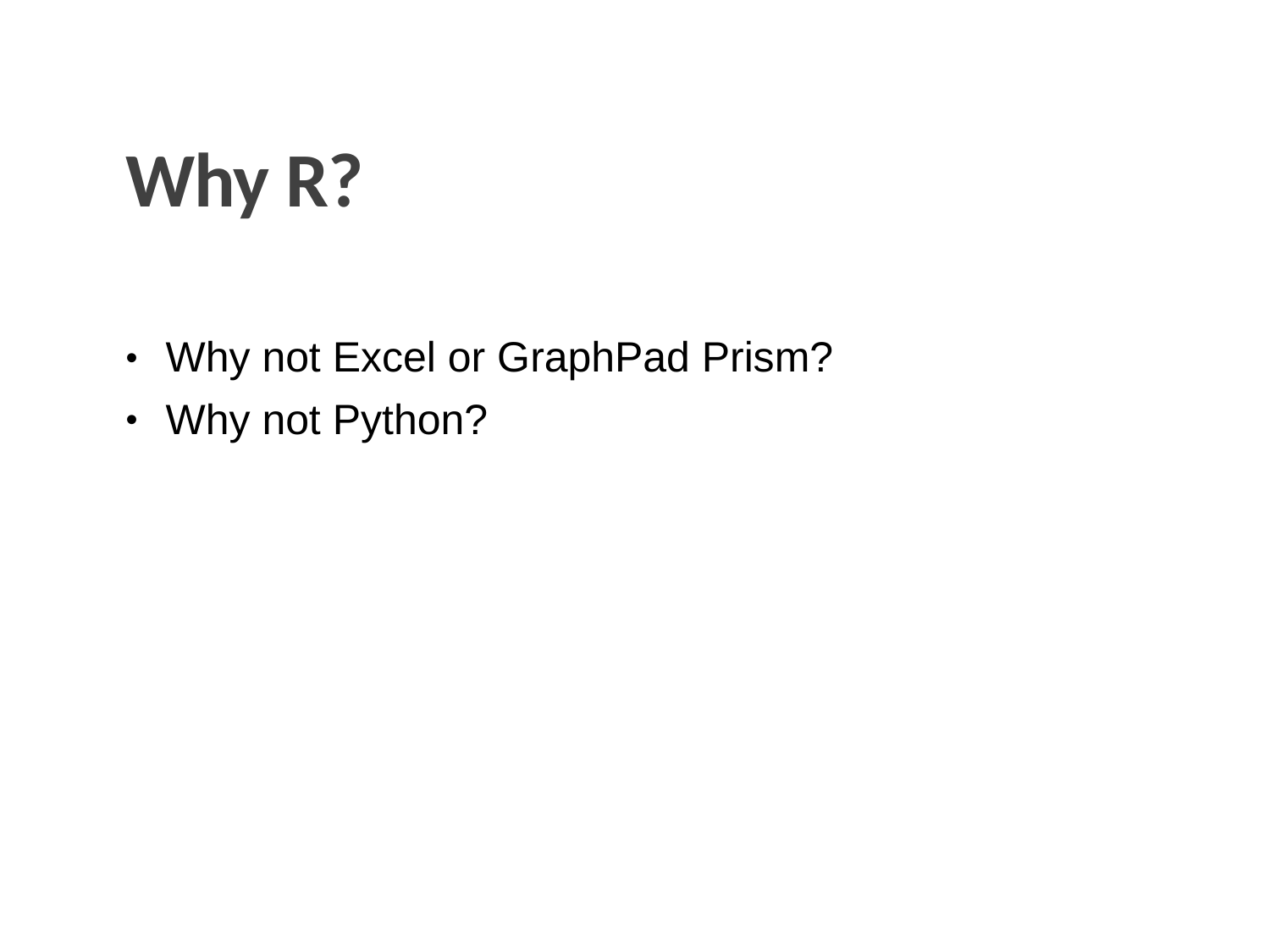

Why not Excel or GraphPad Prism?
Why not Python?
Why R?